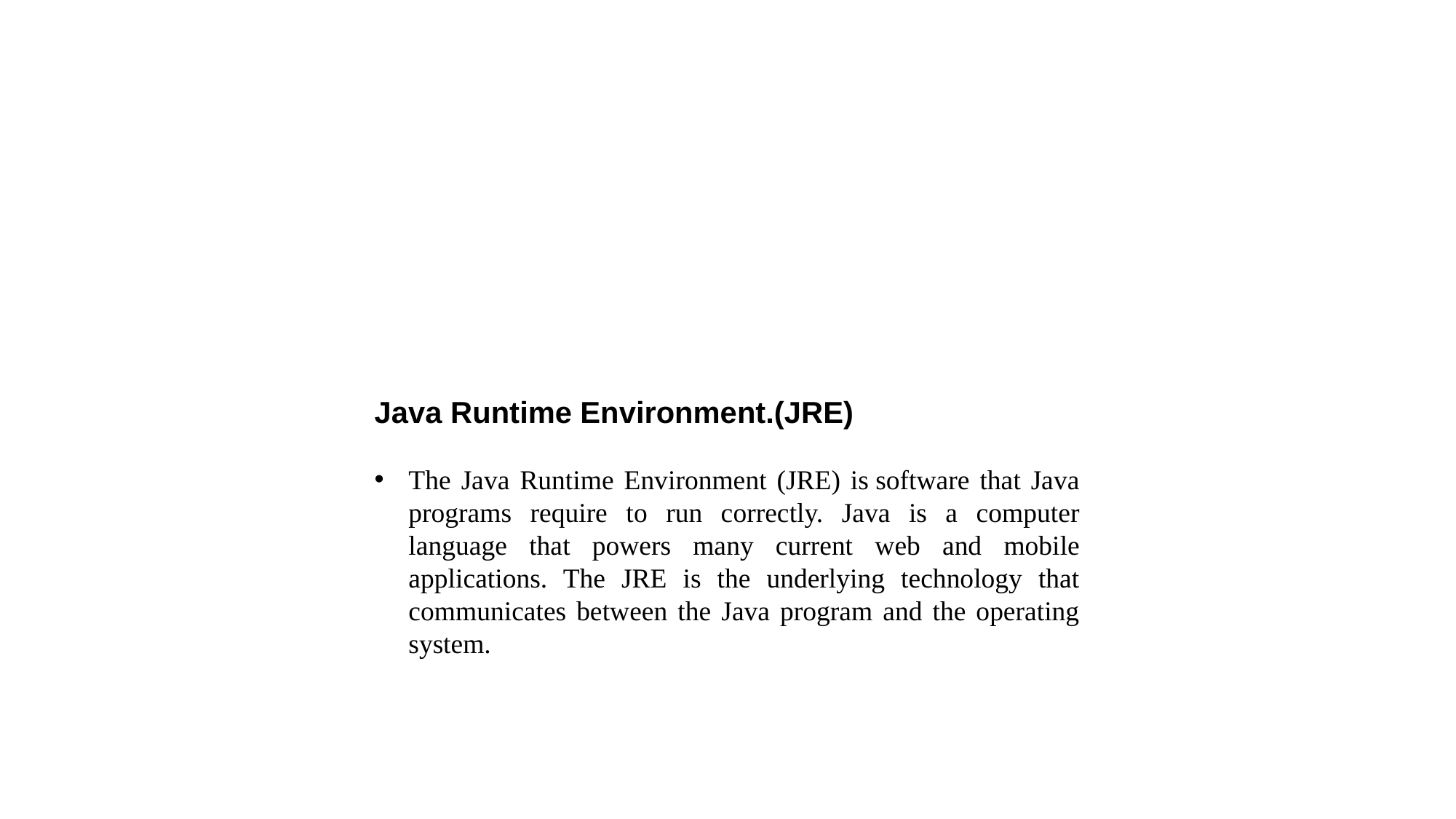

Java Runtime Environment.(JRE)

The Java Runtime Environment (JRE) is software that Java programs require to run correctly. Java is a computer language that powers many current web and mobile applications. The JRE is the underlying technology that communicates between the Java program and the operating system.